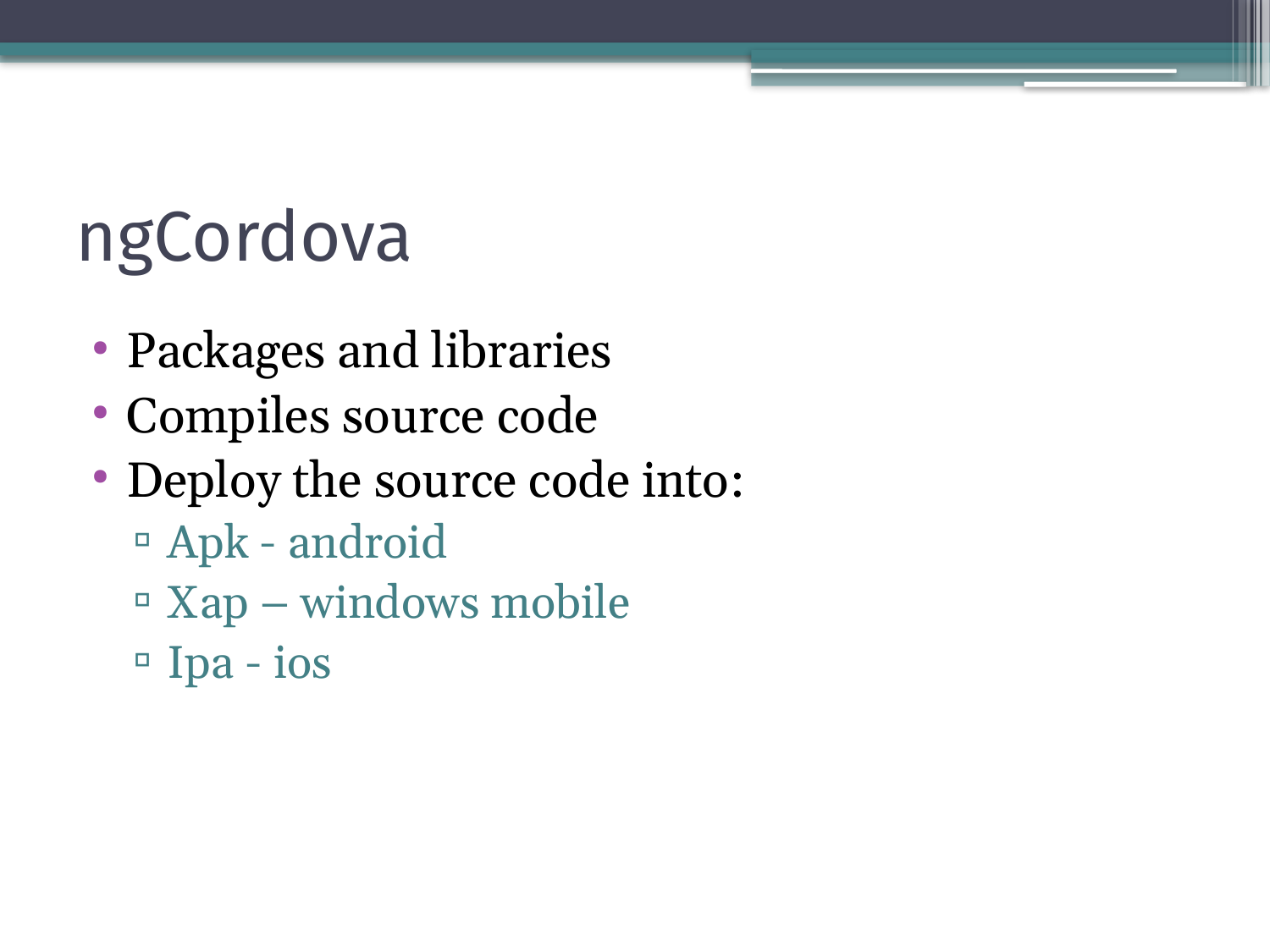

# ngCordova
Packages and libraries
Compiles source code
Deploy the source code into:
Apk - android
Xap – windows mobile
Ipa - ios